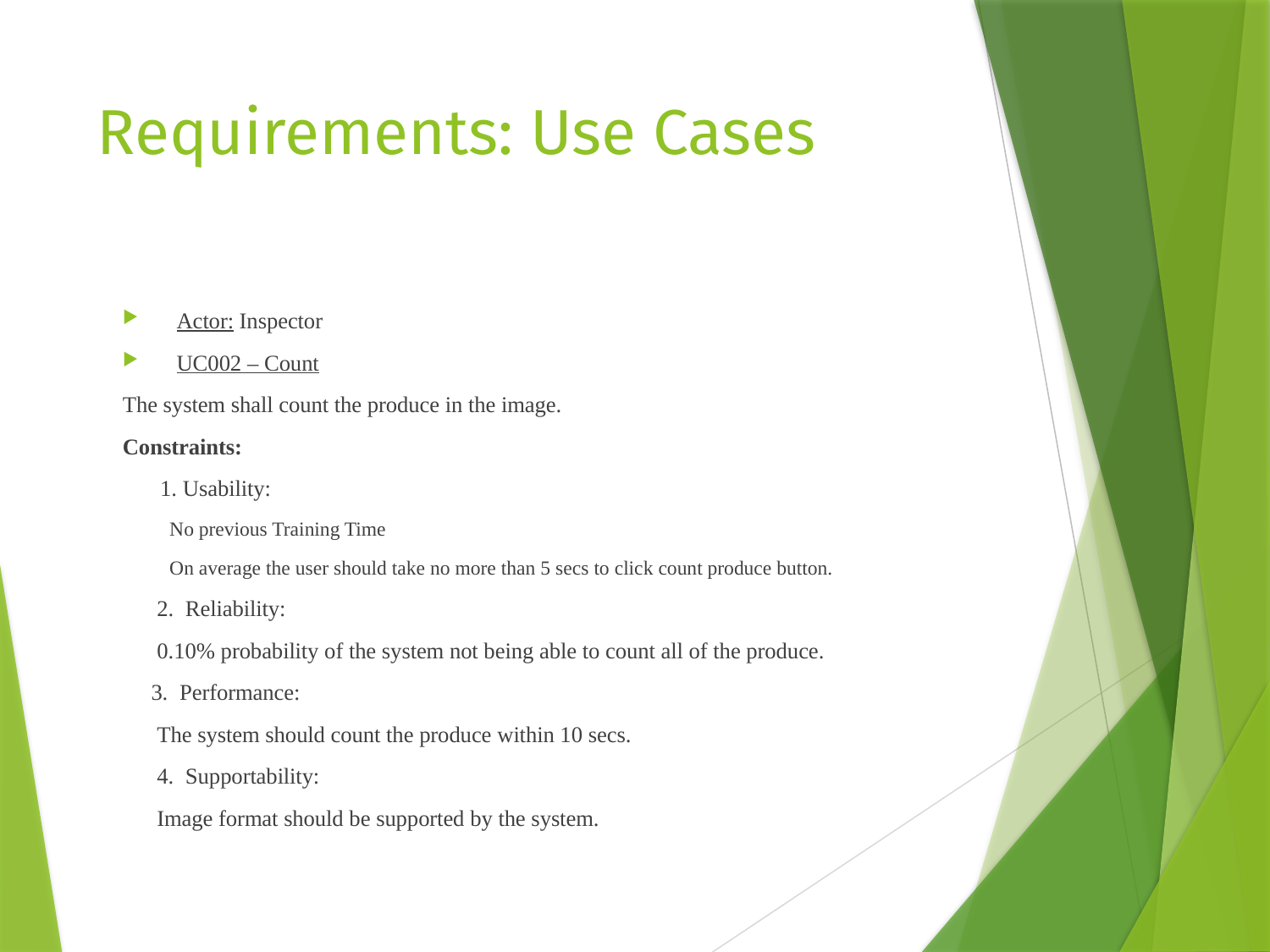

# Requirements: Use Cases
Actor: Inspector
UC002 – Count
The system shall count the produce in the image.
Constraints:
           1. Usability:
No previous Training Time
On average the user should take no more than 5 secs to click count produce button.
      2.  Reliability:
      0.10% probability of the system not being able to count all of the produce.
     3.  Performance:
      The system should count the produce within 10 secs.
      4.  Supportability:
      Image format should be supported by the system.